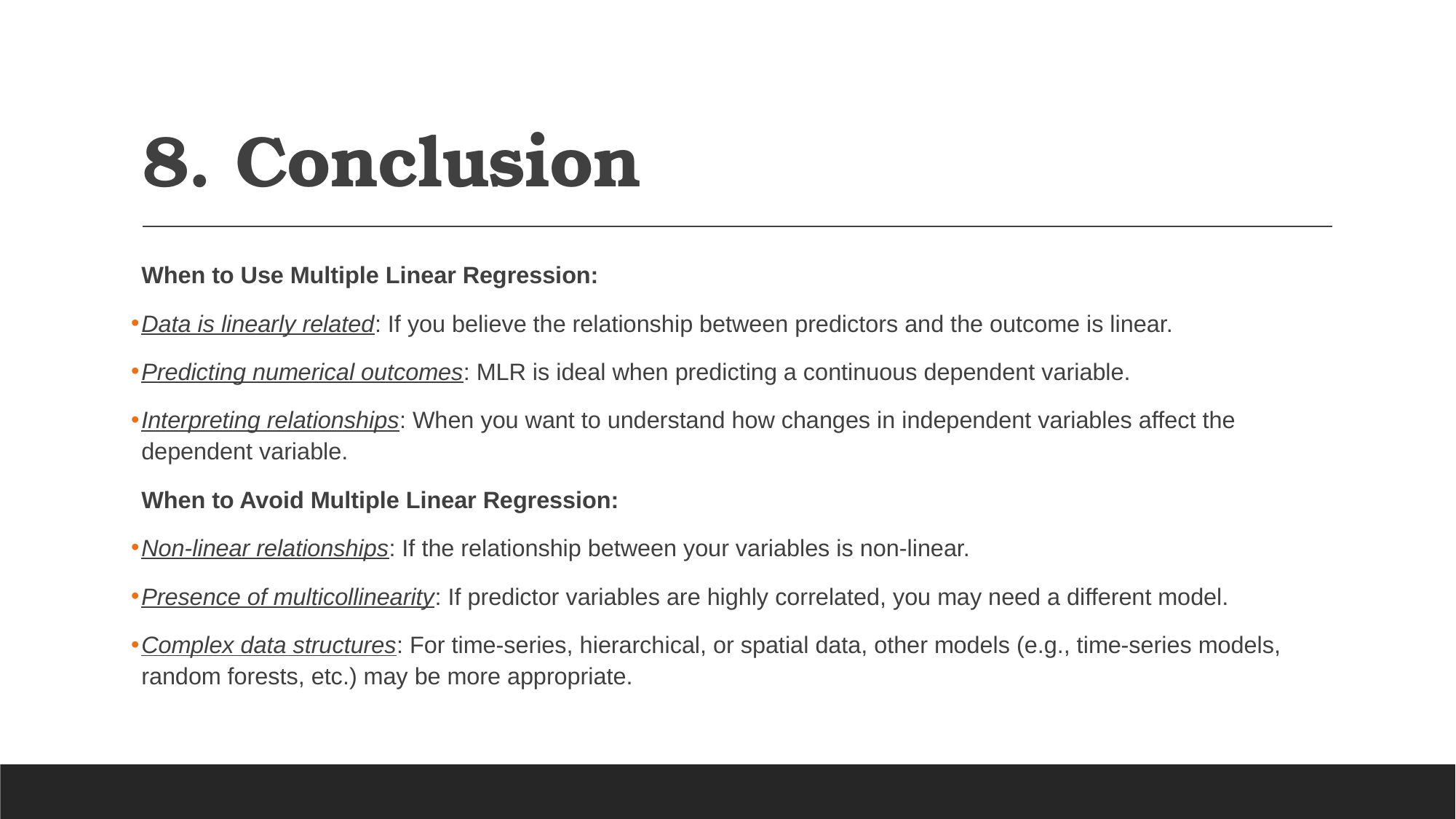

# 8. Conclusion
When to Use Multiple Linear Regression:
Data is linearly related: If you believe the relationship between predictors and the outcome is linear.
Predicting numerical outcomes: MLR is ideal when predicting a continuous dependent variable.
Interpreting relationships: When you want to understand how changes in independent variables affect the dependent variable.
When to Avoid Multiple Linear Regression:
Non-linear relationships: If the relationship between your variables is non-linear.
Presence of multicollinearity: If predictor variables are highly correlated, you may need a different model.
Complex data structures: For time-series, hierarchical, or spatial data, other models (e.g., time-series models, random forests, etc.) may be more appropriate.